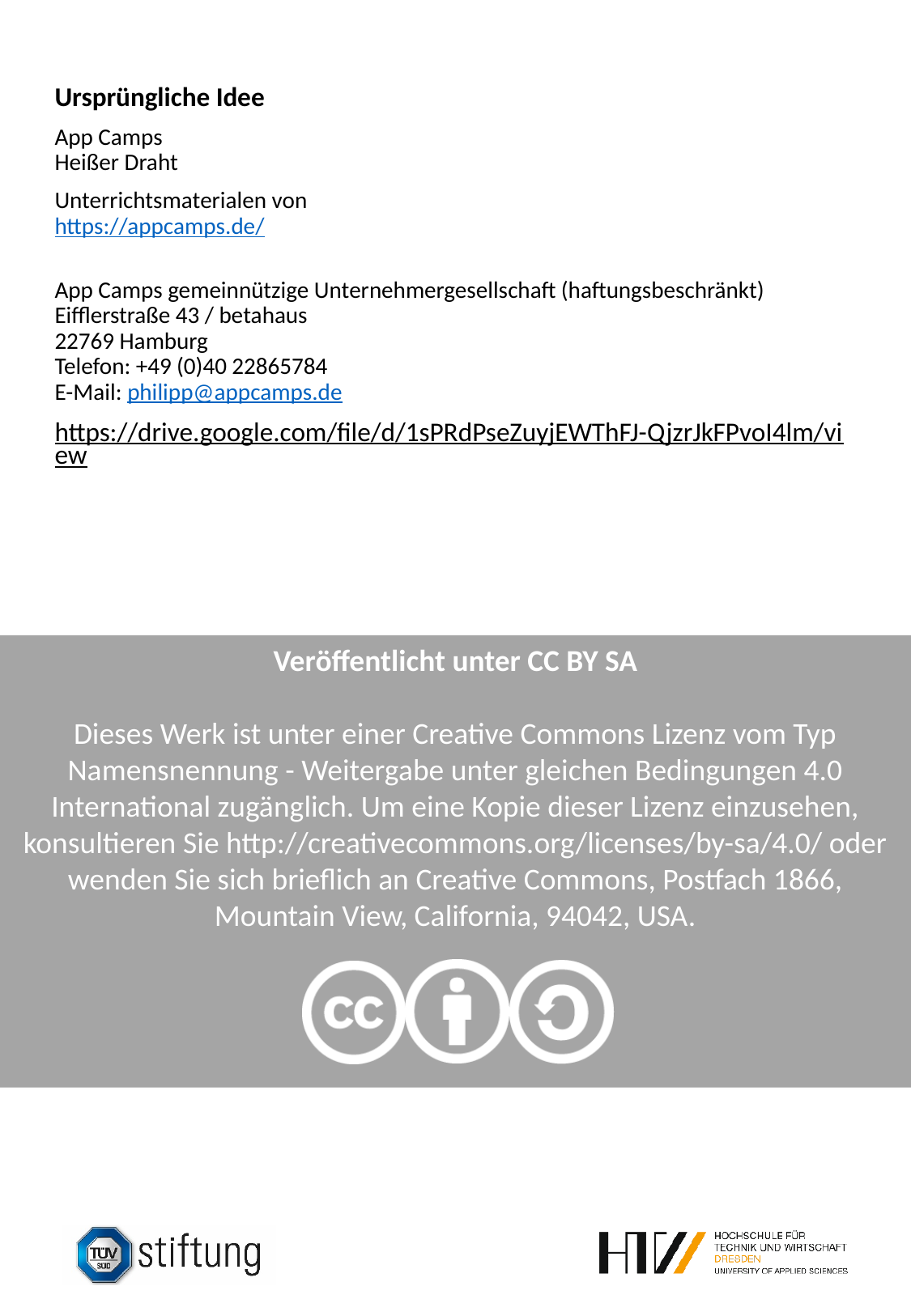

Ursprüngliche Idee
App Camps
Heißer Draht
Unterrichtsmaterialen von
https://appcamps.de/
App Camps gemeinnützige Unternehmergesellschaft (haftungsbeschränkt)
Eifflerstraße 43 / betahaus
22769 Hamburg
Telefon: +49 (0)40 22865784
E-Mail: philipp@appcamps.de
https://drive.google.com/file/d/1sPRdPseZuyjEWThFJ-QjzrJkFPvoI4lm/view